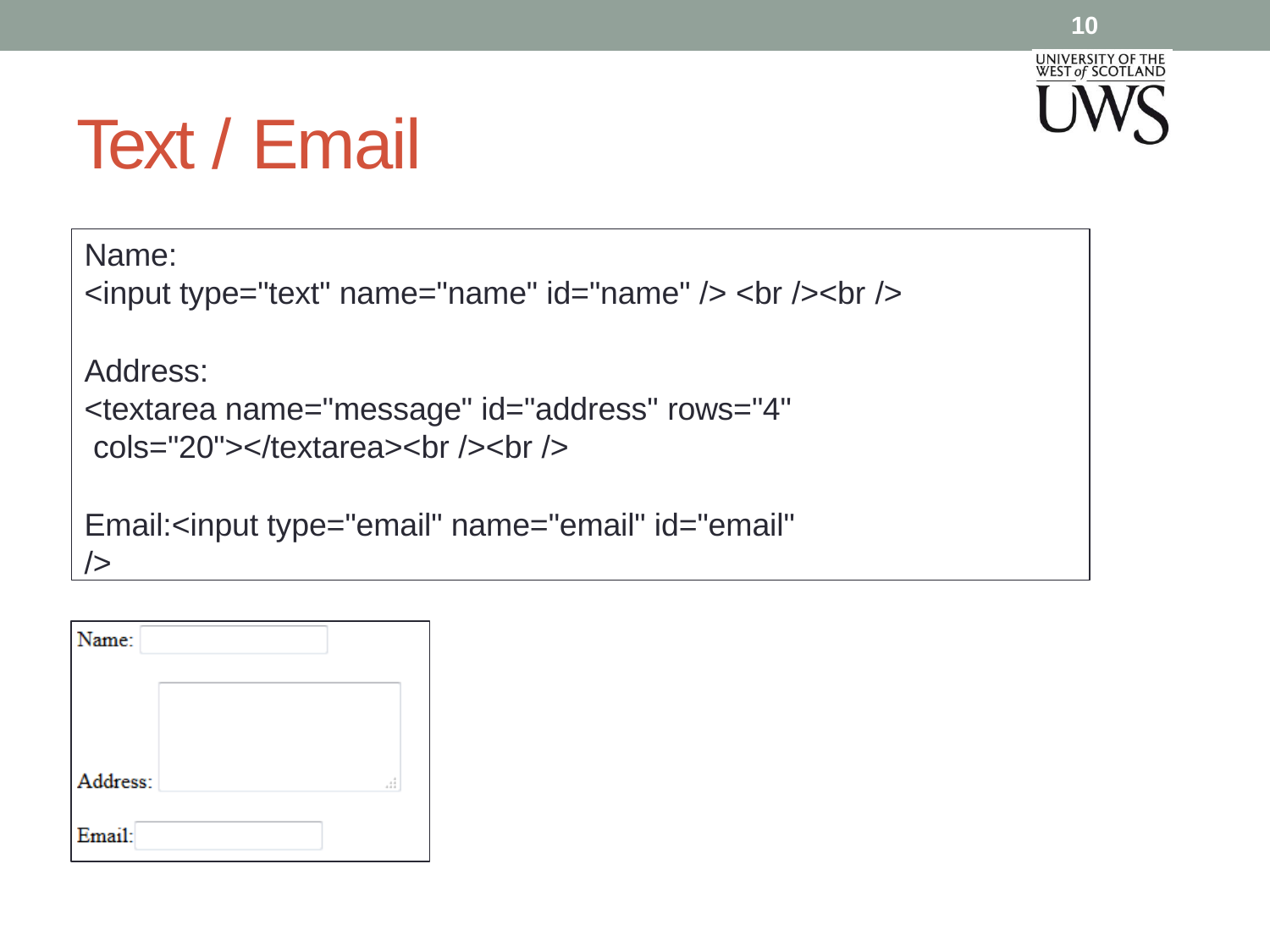

10
# Text / Email
Name:
<input type="text" name="name" id="name" /> <br /><br />

Address:
<textarea name="message" id="address" rows="4"  cols="20"></textarea><br /><br />

Email:<input type="email" name="email" id="email" />